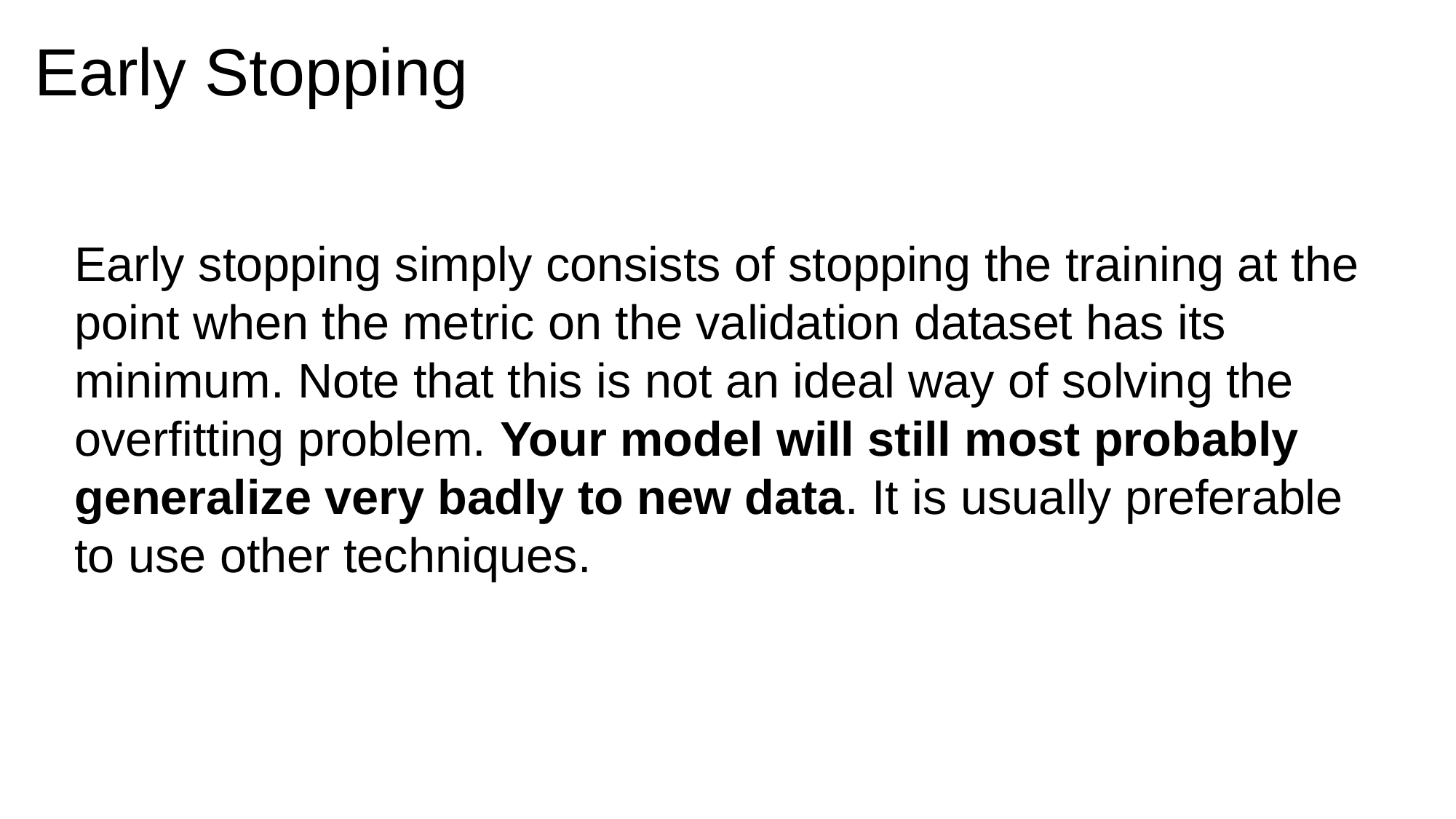

# Early Stopping
Early stopping simply consists of stopping the training at the point when the metric on the validation dataset has its minimum. Note that this is not an ideal way of solving the overfitting problem. Your model will still most probably generalize very badly to new data. It is usually preferable to use other techniques.